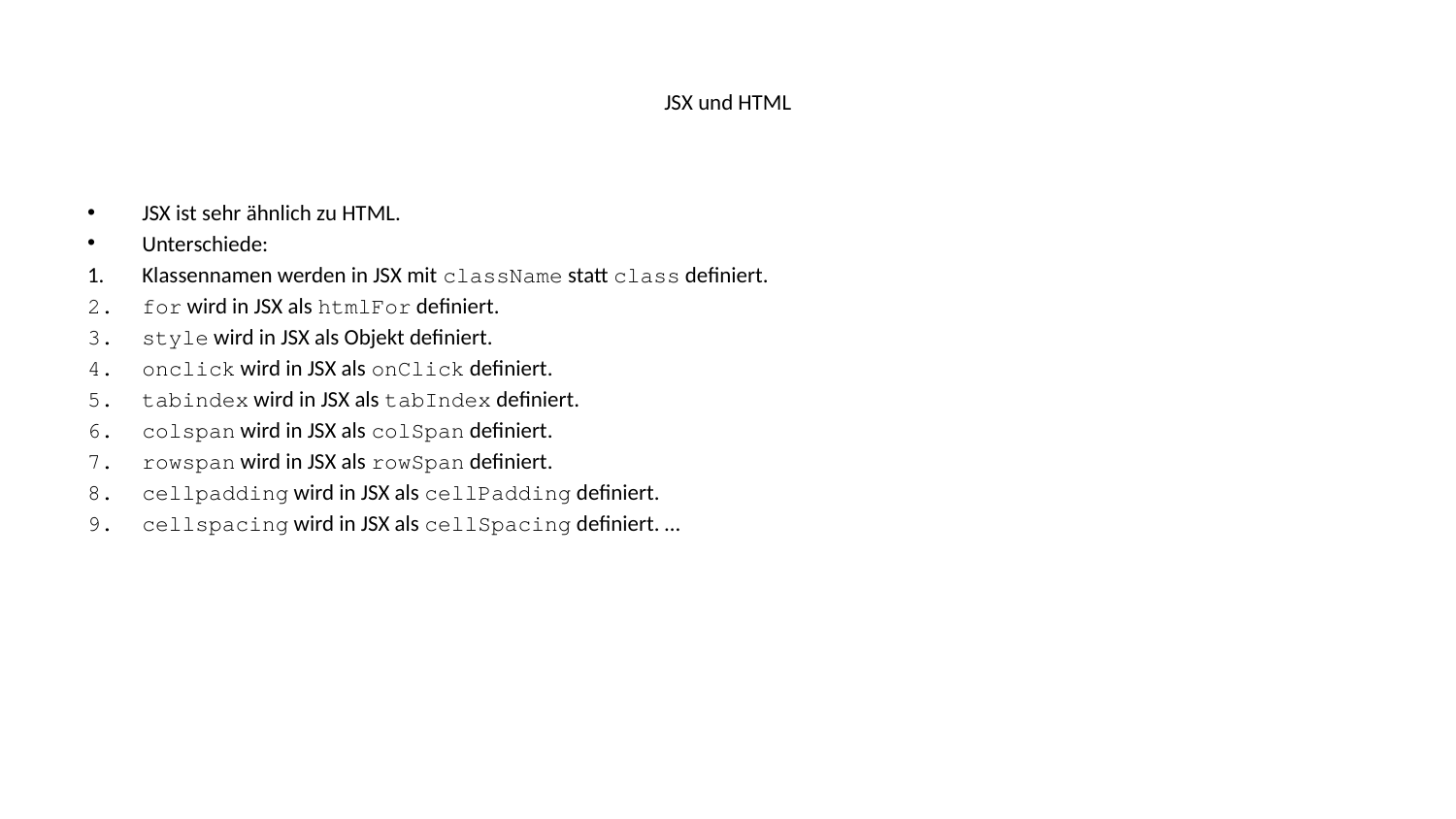

# JSX und HTML
JSX ist sehr ähnlich zu HTML.
Unterschiede:
Klassennamen werden in JSX mit className statt class definiert.
for wird in JSX als htmlFor definiert.
style wird in JSX als Objekt definiert.
onclick wird in JSX als onClick definiert.
tabindex wird in JSX als tabIndex definiert.
colspan wird in JSX als colSpan definiert.
rowspan wird in JSX als rowSpan definiert.
cellpadding wird in JSX als cellPadding definiert.
cellspacing wird in JSX als cellSpacing definiert. …